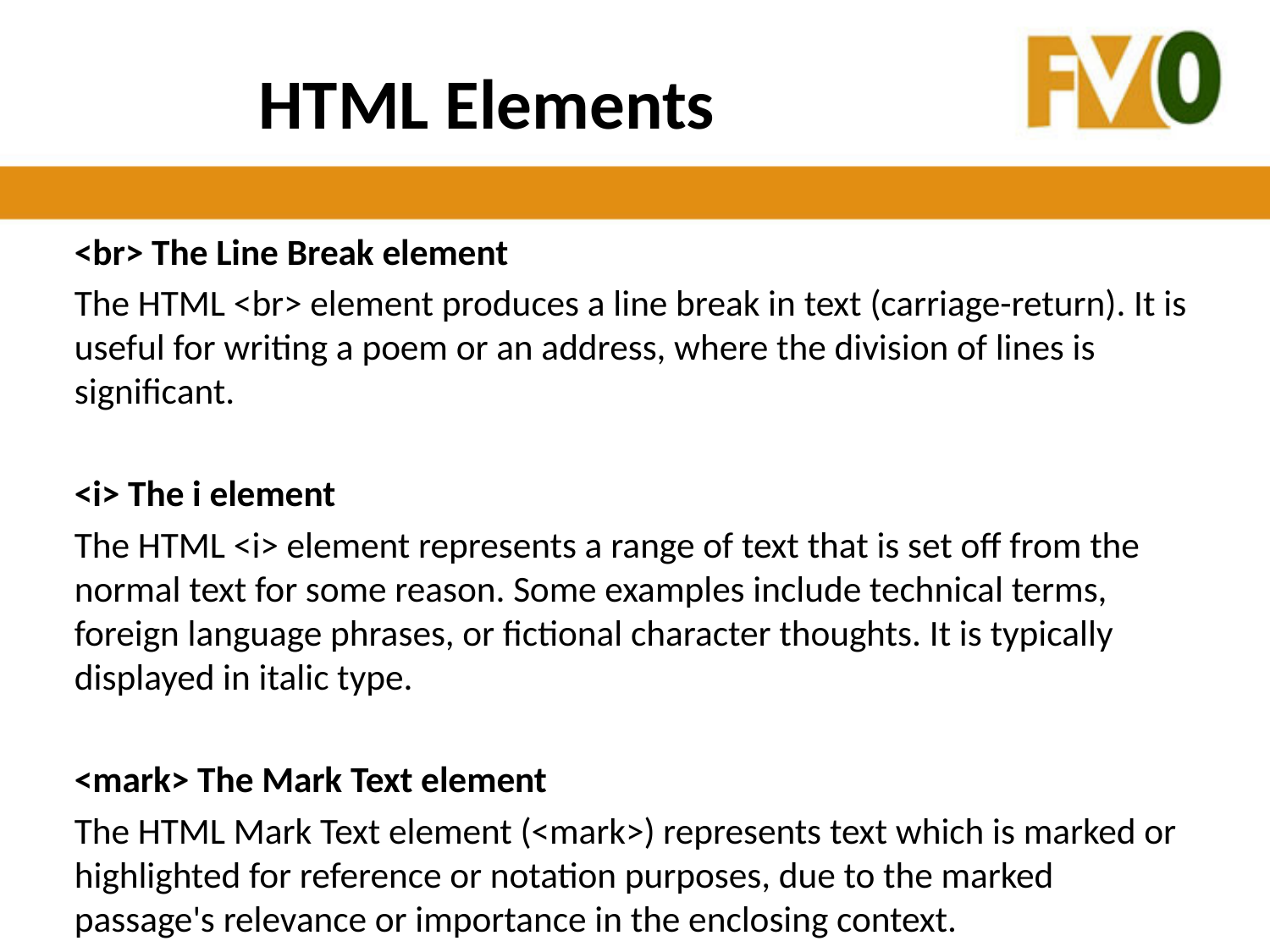

# HTML Elements
<br> The Line Break element
The HTML <br> element produces a line break in text (carriage-return). It is useful for writing a poem or an address, where the division of lines is significant.

<i> The i element
The HTML <i> element represents a range of text that is set off from the normal text for some reason. Some examples include technical terms, foreign language phrases, or fictional character thoughts. It is typically displayed in italic type.

<mark> The Mark Text element
The HTML Mark Text element (<mark>) represents text which is marked or highlighted for reference or notation purposes, due to the marked passage's relevance or importance in the enclosing context.